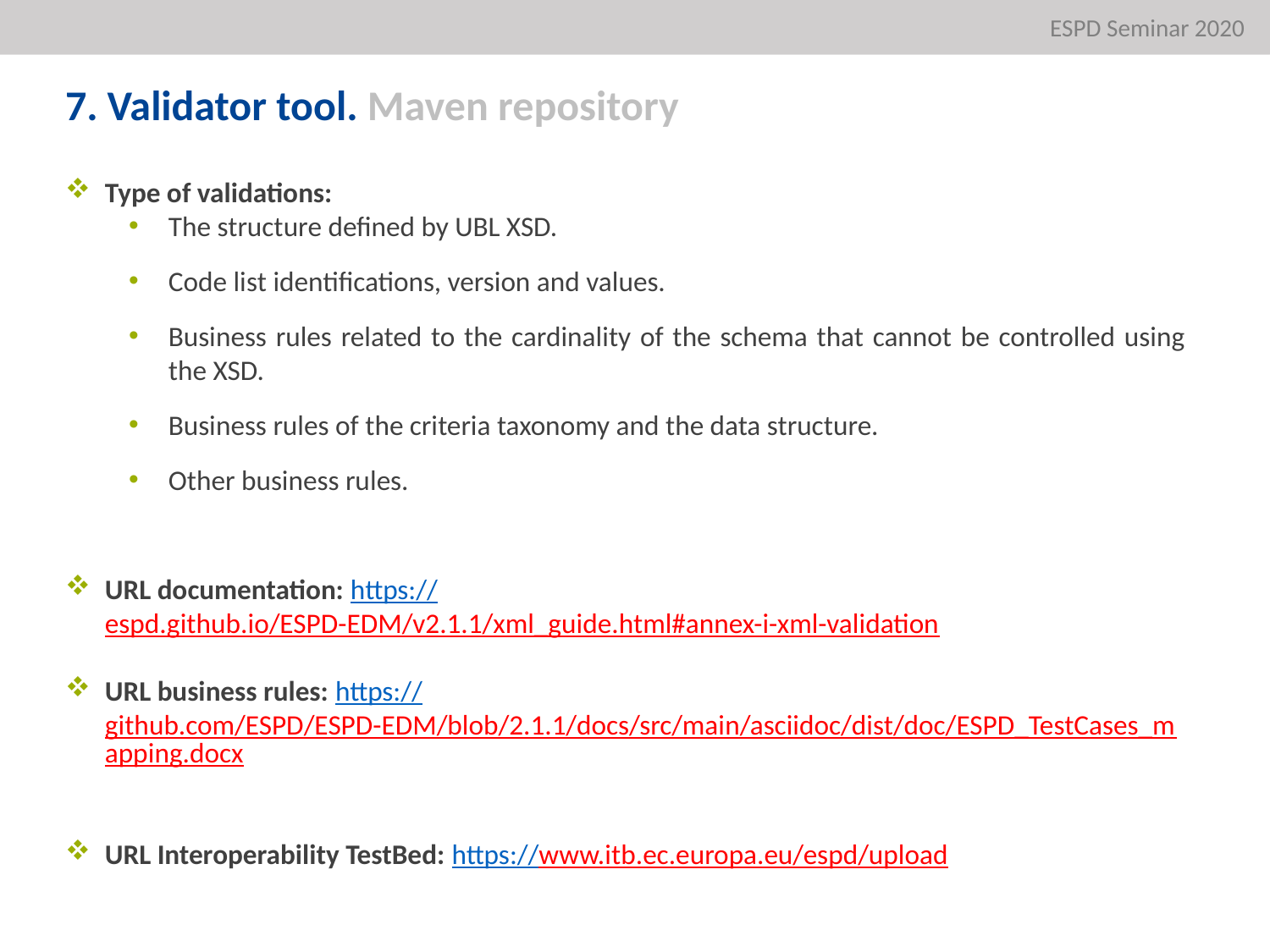

ESPD Seminar 2020

7. Validator tool. Maven repository
Type of validations:
The structure defined by UBL XSD.
Code list identifications, version and values.
Business rules related to the cardinality of the schema that cannot be controlled using the XSD.
Business rules of the criteria taxonomy and the data structure.
Other business rules.

URL documentation: https://espd.github.io/ESPD-EDM/v2.1.1/xml_guide.html#annex-i-xml-validation

URL business rules: https://github.com/ESPD/ESPD-EDM/blob/2.1.1/docs/src/main/asciidoc/dist/doc/ESPD_TestCases_mapping.docx

URL Interoperability TestBed: https://www.itb.ec.europa.eu/espd/upload